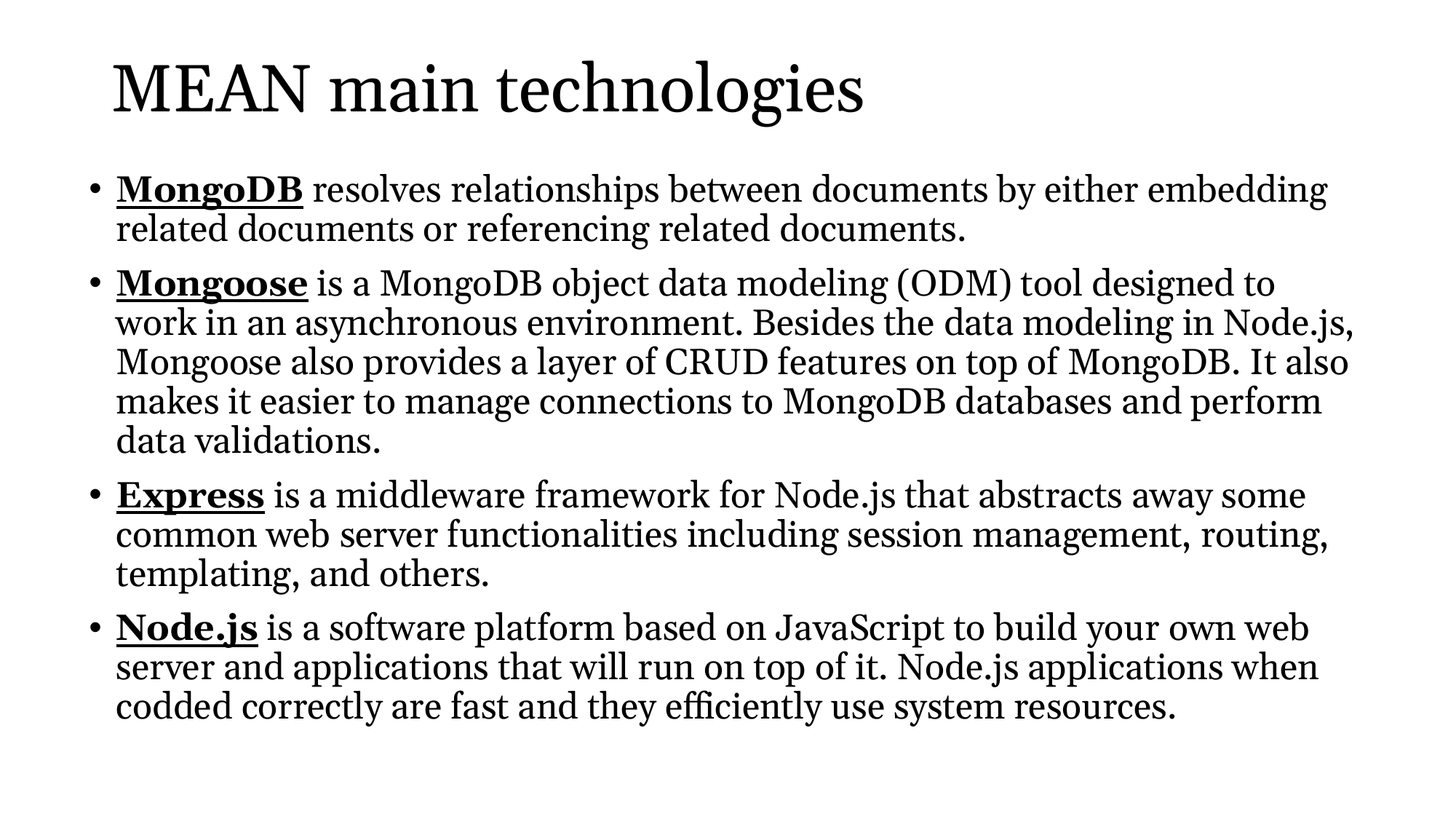

# MEAN main technologies
MongoDB resolves relationships between documents by either embedding related documents or referencing related documents.
Mongoose is a MongoDB object data modeling (ODM) tool designed to work in an asynchronous environment. Besides the data modeling in Node.js, Mongoose also provides a layer of CRUD features on top of MongoDB. It also makes it easier to manage connections to MongoDB databases and perform data validations.
Express is a middleware framework for Node.js that abstracts away some common web server functionalities including session management, routing, templating, and others.
Node.js is a software platform based on JavaScript to build your own web server and applications that will run on top of it. Node.js applications when codded correctly are fast and they efficiently use system resources.